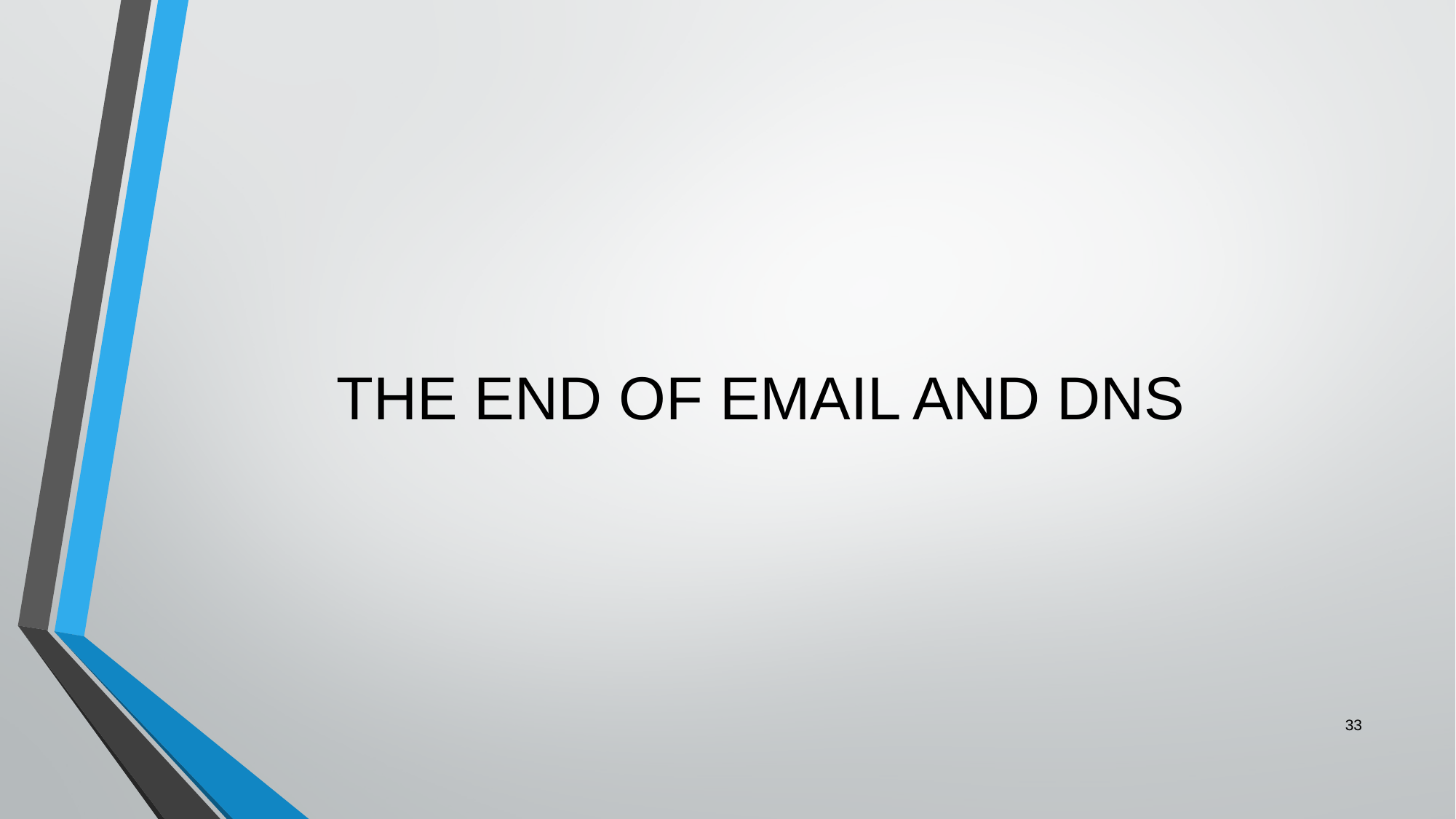

# THE END OF EMAIL AND DNS
33